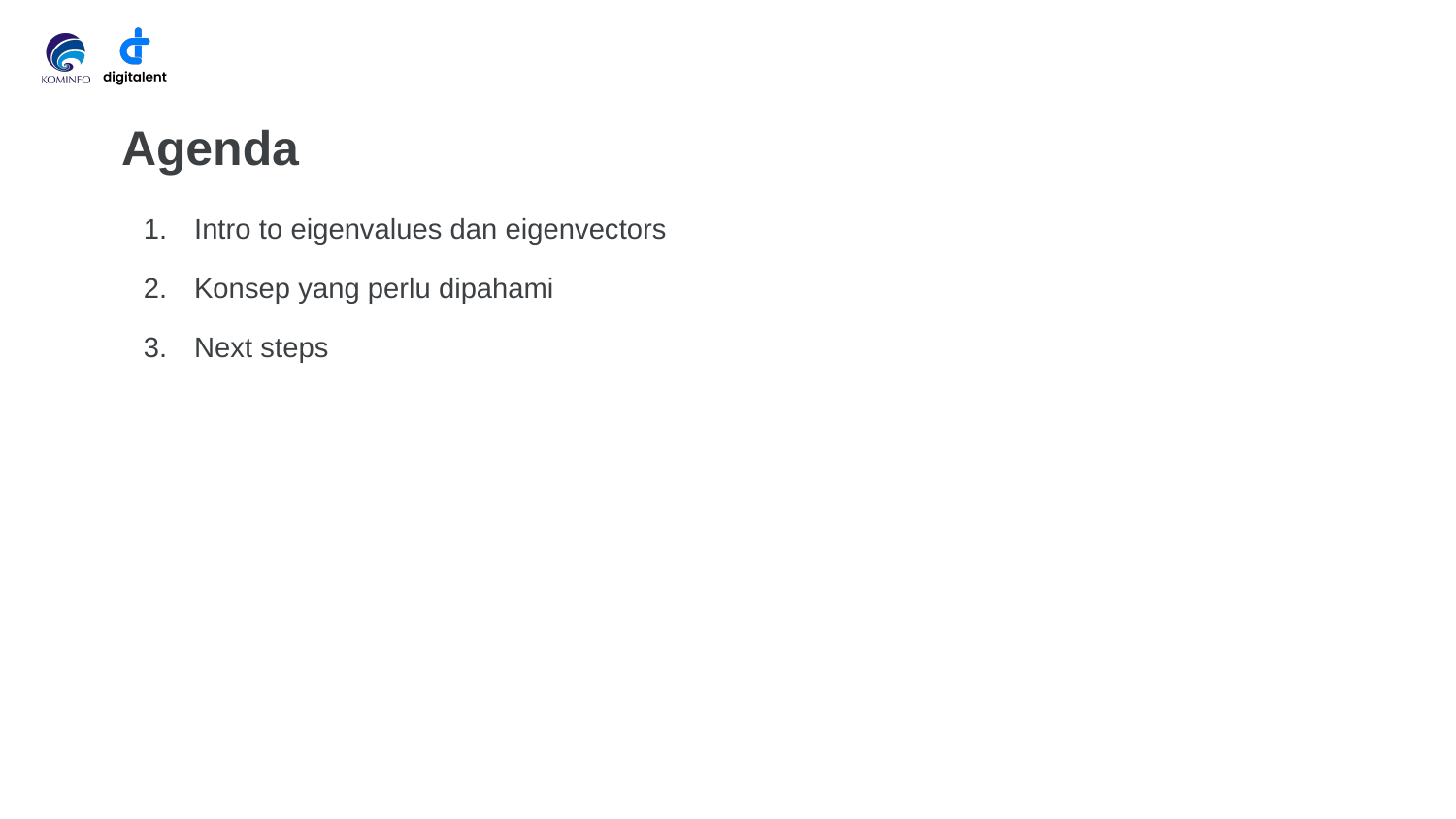

# Agenda
Intro to eigenvalues dan eigenvectors
Konsep yang perlu dipahami
Next steps